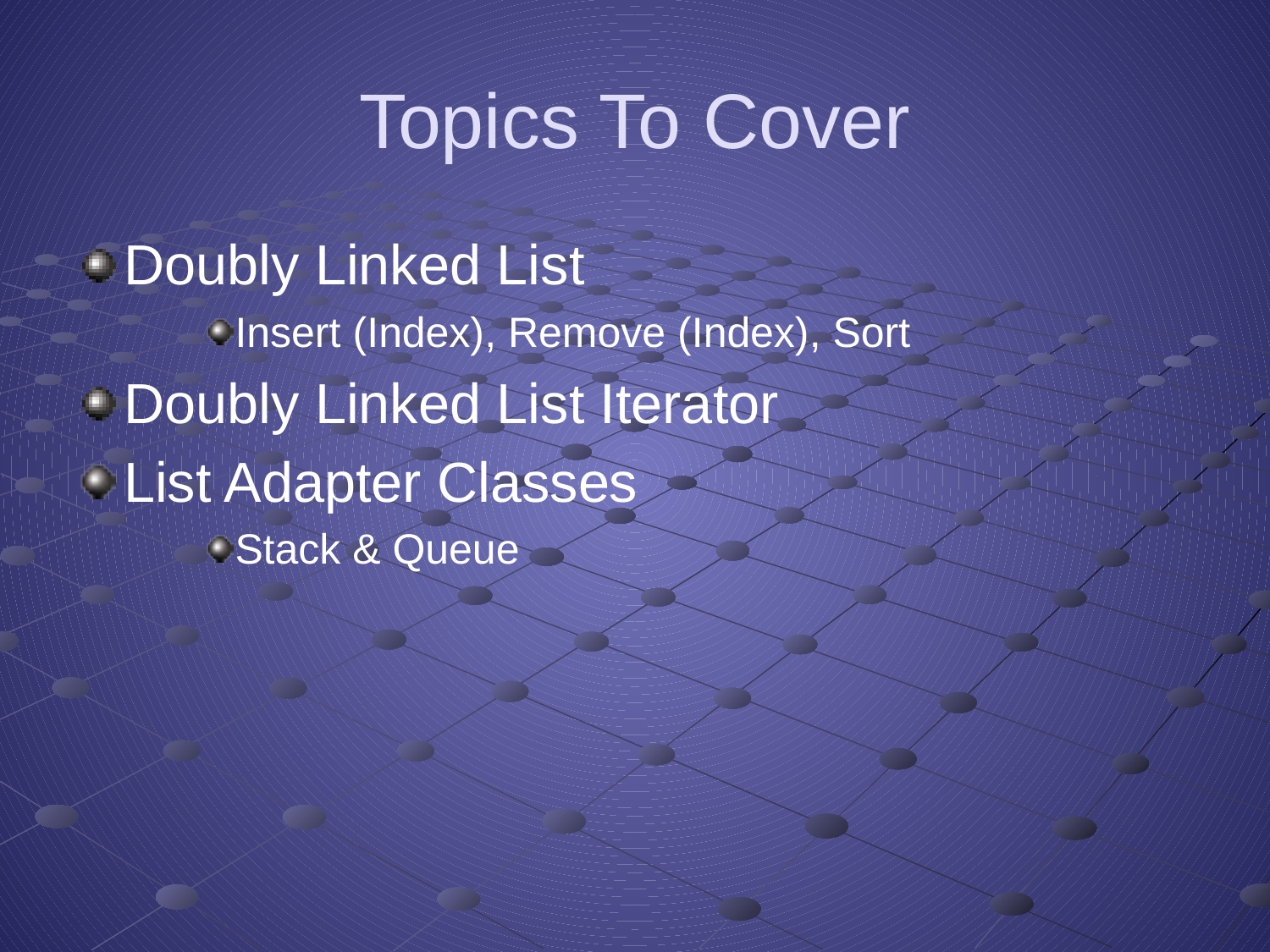

# Topics To Cover
Doubly Linked List
Insert (Index), Remove (Index), Sort
Doubly Linked List Iterator
List Adapter Classes
Stack & Queue